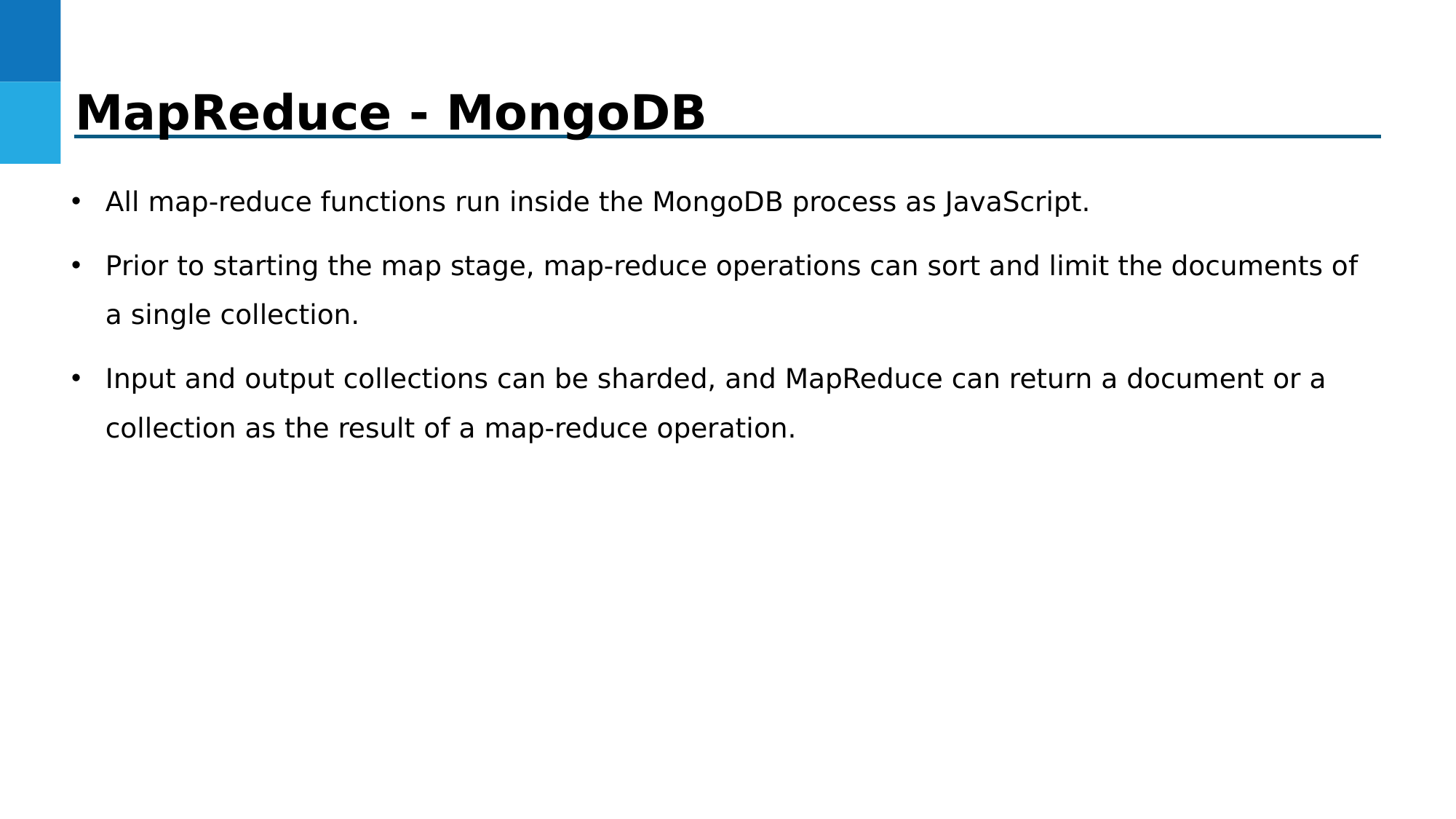

MapReduce - MongoDB
All map-reduce functions run inside the MongoDB process as JavaScript.
Prior to starting the map stage, map-reduce operations can sort and limit the documents of a single collection.
Input and output collections can be sharded, and MapReduce can return a document or a collection as the result of a map-reduce operation.
DO NOT WRITE ANYTHING
HERE. LEAVE THIS SPACE FOR
 WEBCAM